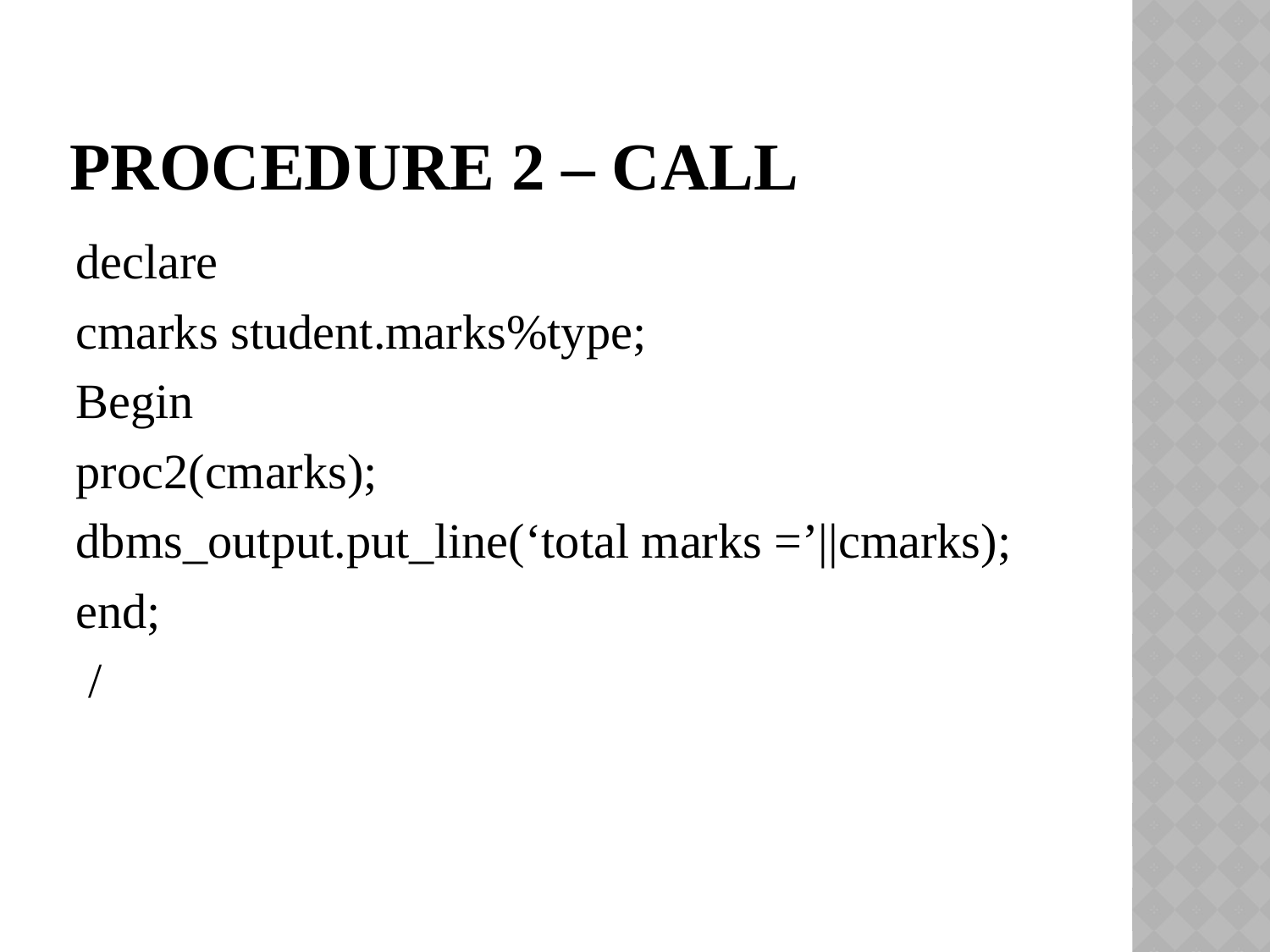

# Procedure 2 – call
declare
cmarks student.marks%type;
Begin
proc2(cmarks);
dbms_output.put_line(‘total marks =’||cmarks);
end;
 /